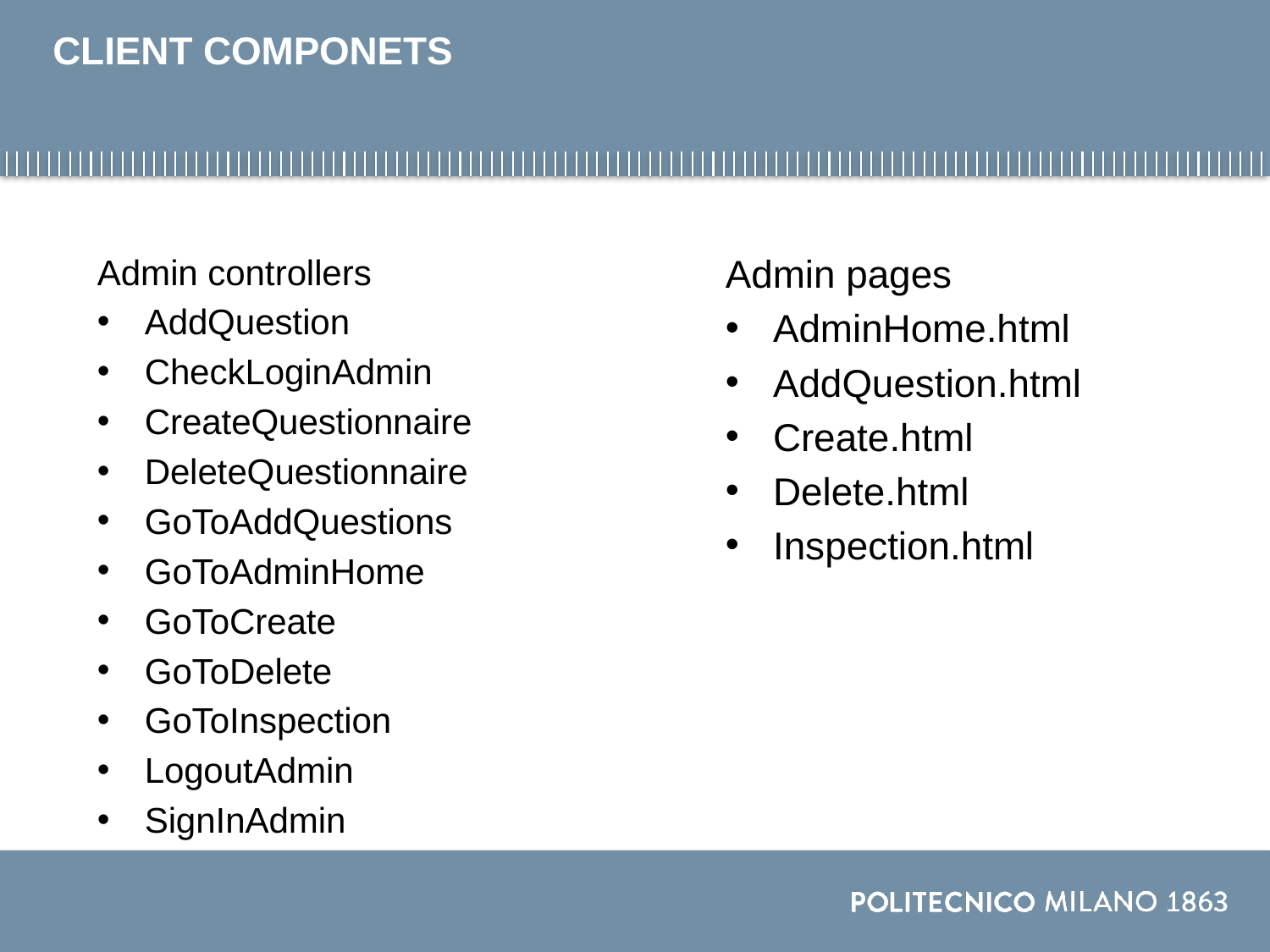

# CLIENT COMPONETS
Admin pages
AdminHome.html
AddQuestion.html
Create.html
Delete.html
Inspection.html

Admin controllers
AddQuestion
CheckLoginAdmin
CreateQuestionnaire
DeleteQuestionnaire
GoToAddQuestions
GoToAdminHome
GoToCreate
GoToDelete
GoToInspection
LogoutAdmin
SignInAdmin